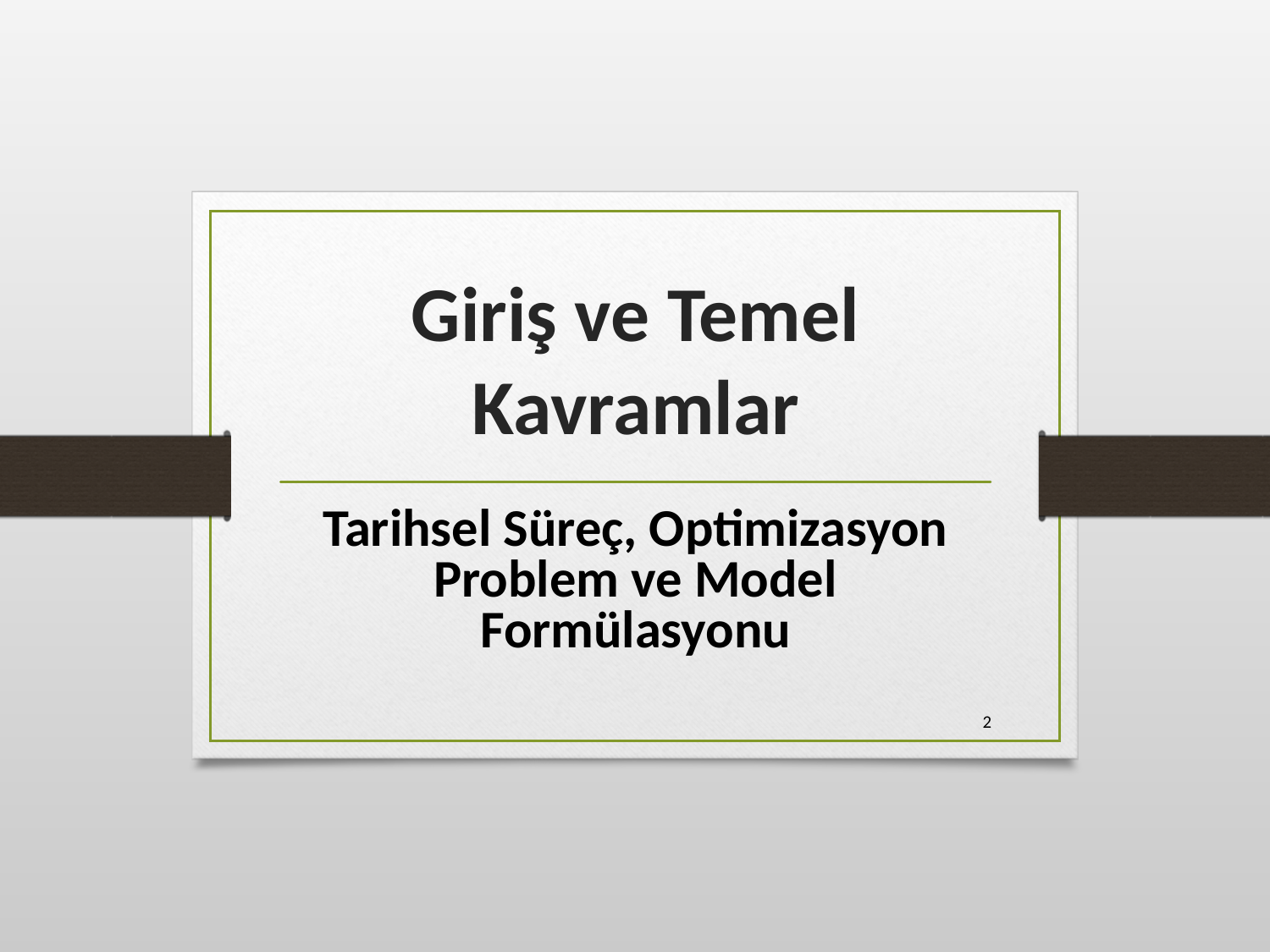

# Giriş ve Temel Kavramlar
Tarihsel Süreç, Optimizasyon Problem ve Model Formülasyonu
2